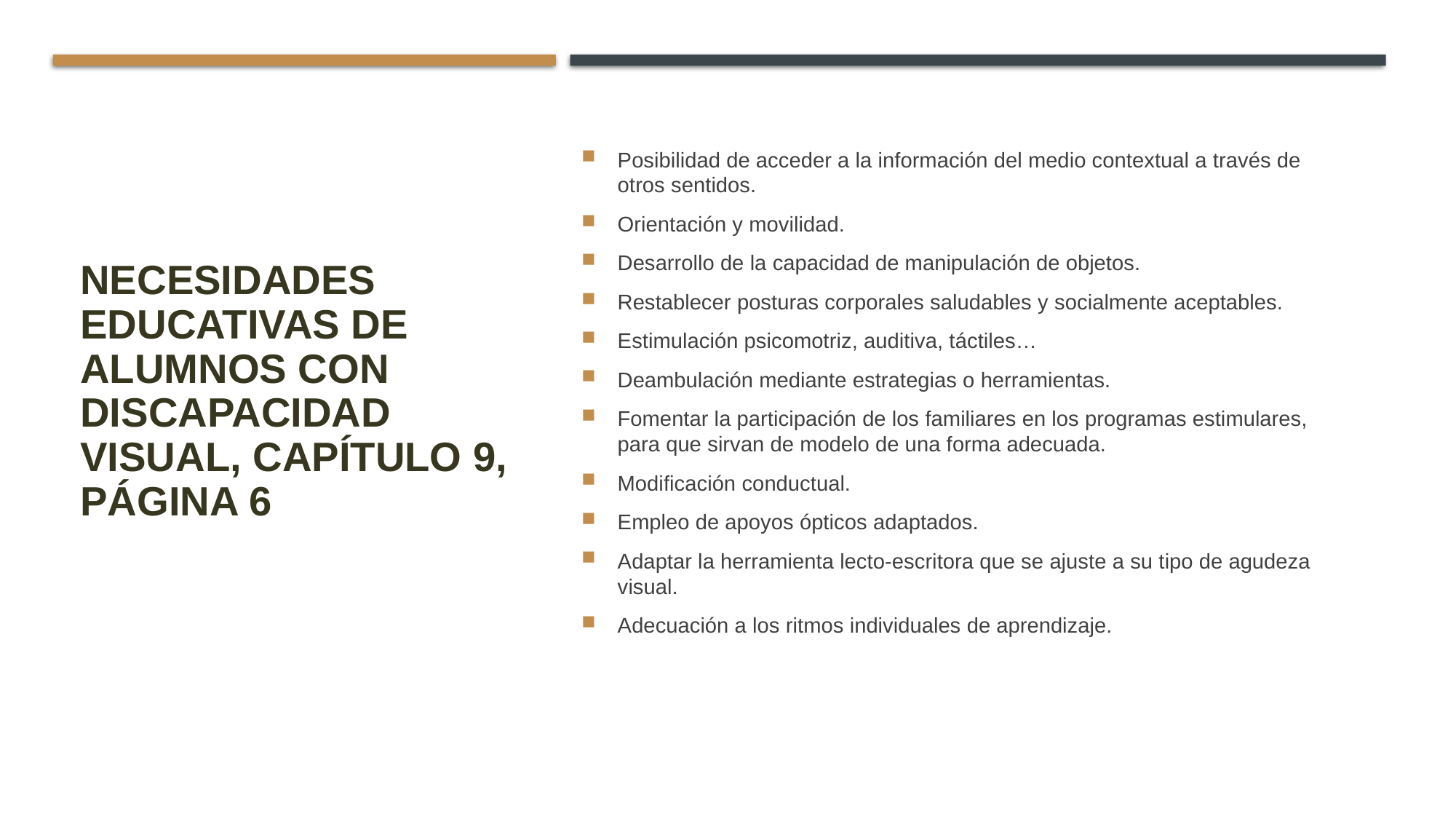

# Necesidades Educativas de alumnos con discapacidad visual, capítulo 9, página 6

Posibilidad de acceder a la información del medio contextual a través de otros sentidos.
Orientación y movilidad.
Desarrollo de la capacidad de manipulación de objetos.
Restablecer posturas corporales saludables y socialmente aceptables.
Estimulación psicomotriz, auditiva, táctiles…
Deambulación mediante estrategias o herramientas.
Fomentar la participación de los familiares en los programas estimulares, para que sirvan de modelo de una forma adecuada.
Modificación conductual.
Empleo de apoyos ópticos adaptados.
Adaptar la herramienta lecto-escritora que se ajuste a su tipo de agudeza visual.
Adecuación a los ritmos individuales de aprendizaje.